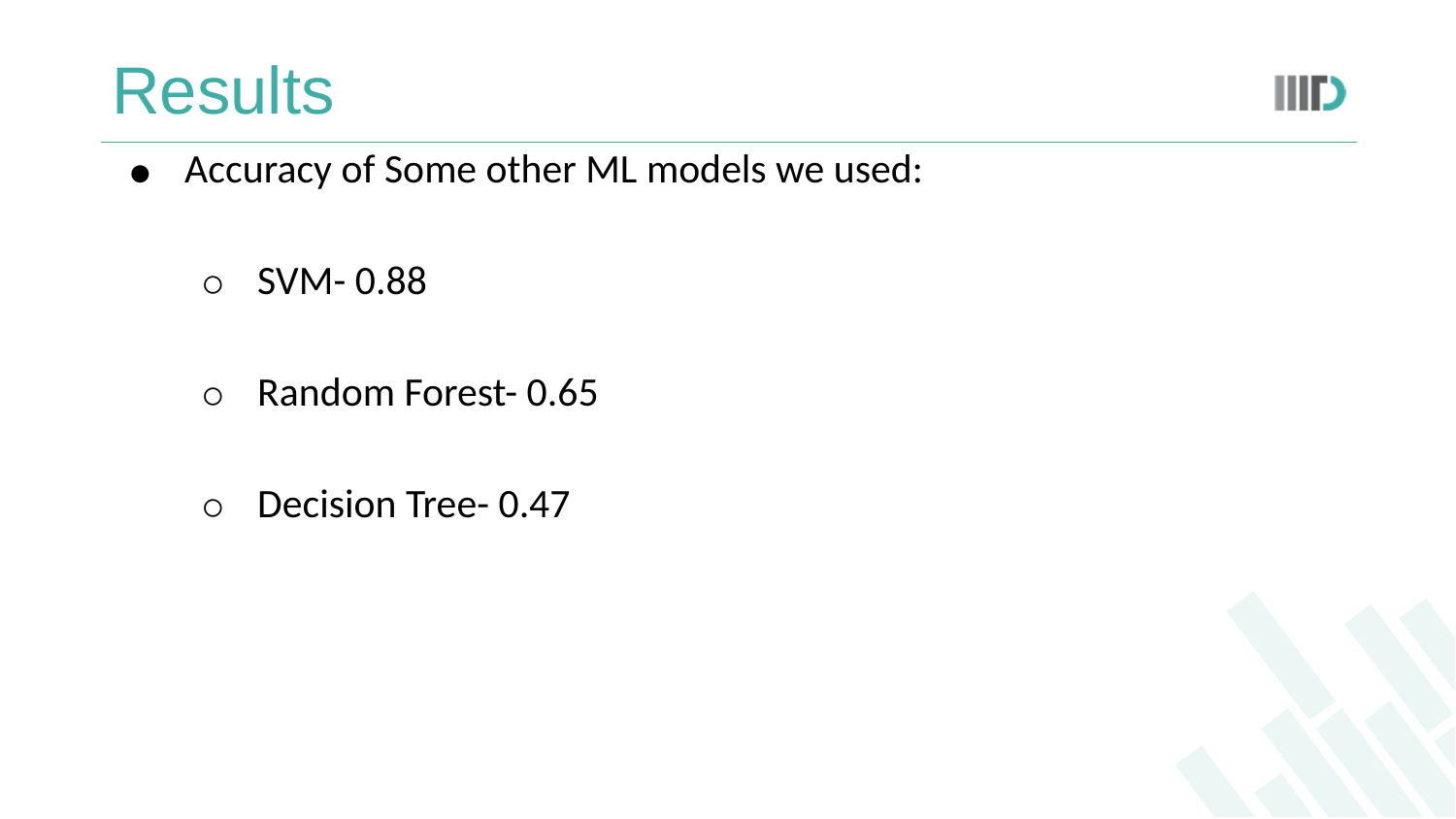

# Results
Accuracy of Some other ML models we used:

SVM- 0.88

Random Forest- 0.65

Decision Tree- 0.47